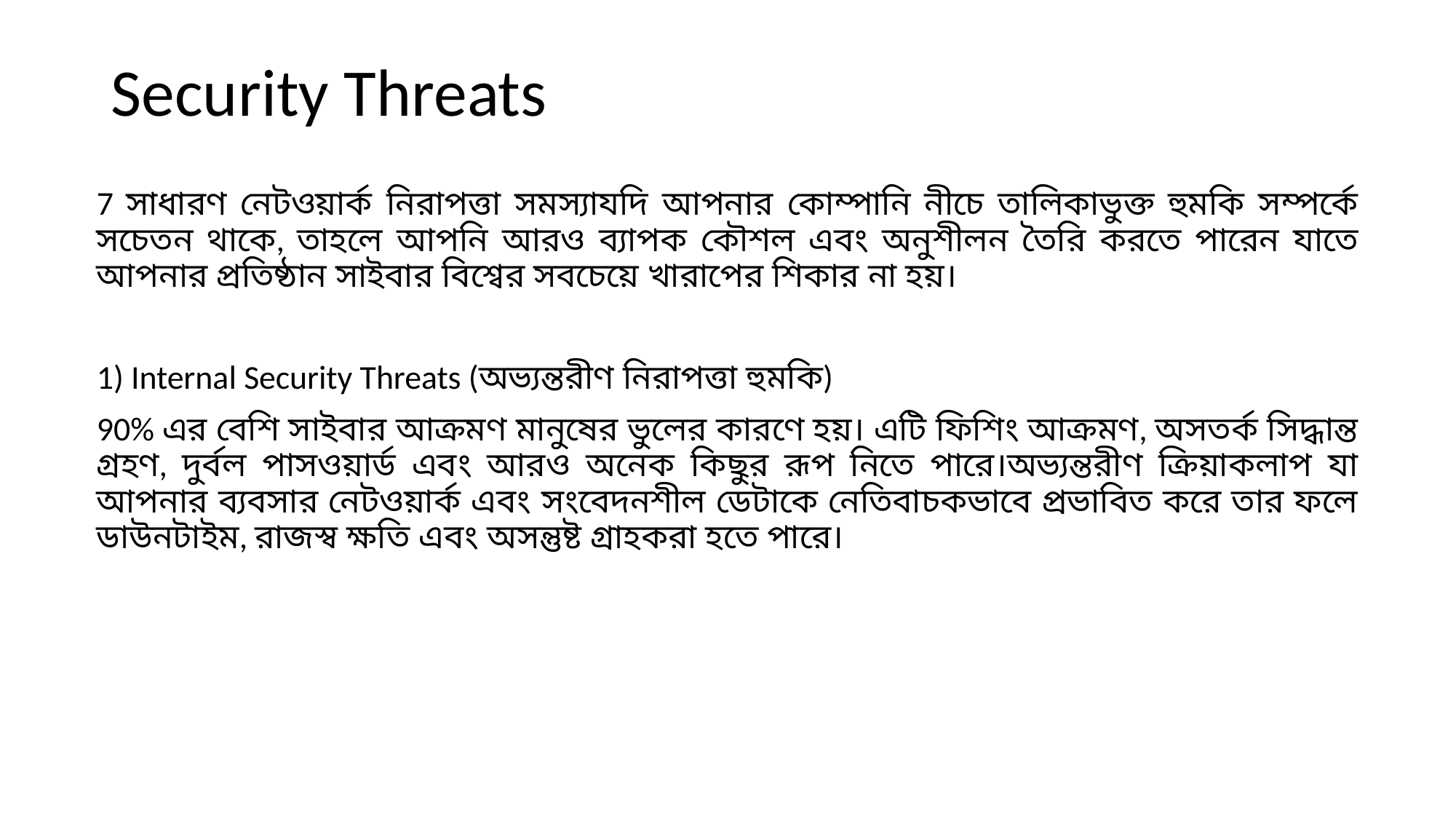

# Security Threats
7 সাধারণ নেটওয়ার্ক নিরাপত্তা সমস্যাযদি আপনার কোম্পানি নীচে তালিকাভুক্ত হুমকি সম্পর্কে সচেতন থাকে, তাহলে আপনি আরও ব্যাপক কৌশল এবং অনুশীলন তৈরি করতে পারেন যাতে আপনার প্রতিষ্ঠান সাইবার বিশ্বের সবচেয়ে খারাপের শিকার না হয়।

1) Internal Security Threats (অভ্যন্তরীণ নিরাপত্তা হুমকি)
90% এর বেশি সাইবার আক্রমণ মানুষের ভুলের কারণে হয়। এটি ফিশিং আক্রমণ, অসতর্ক সিদ্ধান্ত গ্রহণ, দুর্বল পাসওয়ার্ড এবং আরও অনেক কিছুর রূপ নিতে পারে।অভ্যন্তরীণ ক্রিয়াকলাপ যা আপনার ব্যবসার নেটওয়ার্ক এবং সংবেদনশীল ডেটাকে নেতিবাচকভাবে প্রভাবিত করে তার ফলে ডাউনটাইম, রাজস্ব ক্ষতি এবং অসন্তুষ্ট গ্রাহকরা হতে পারে।